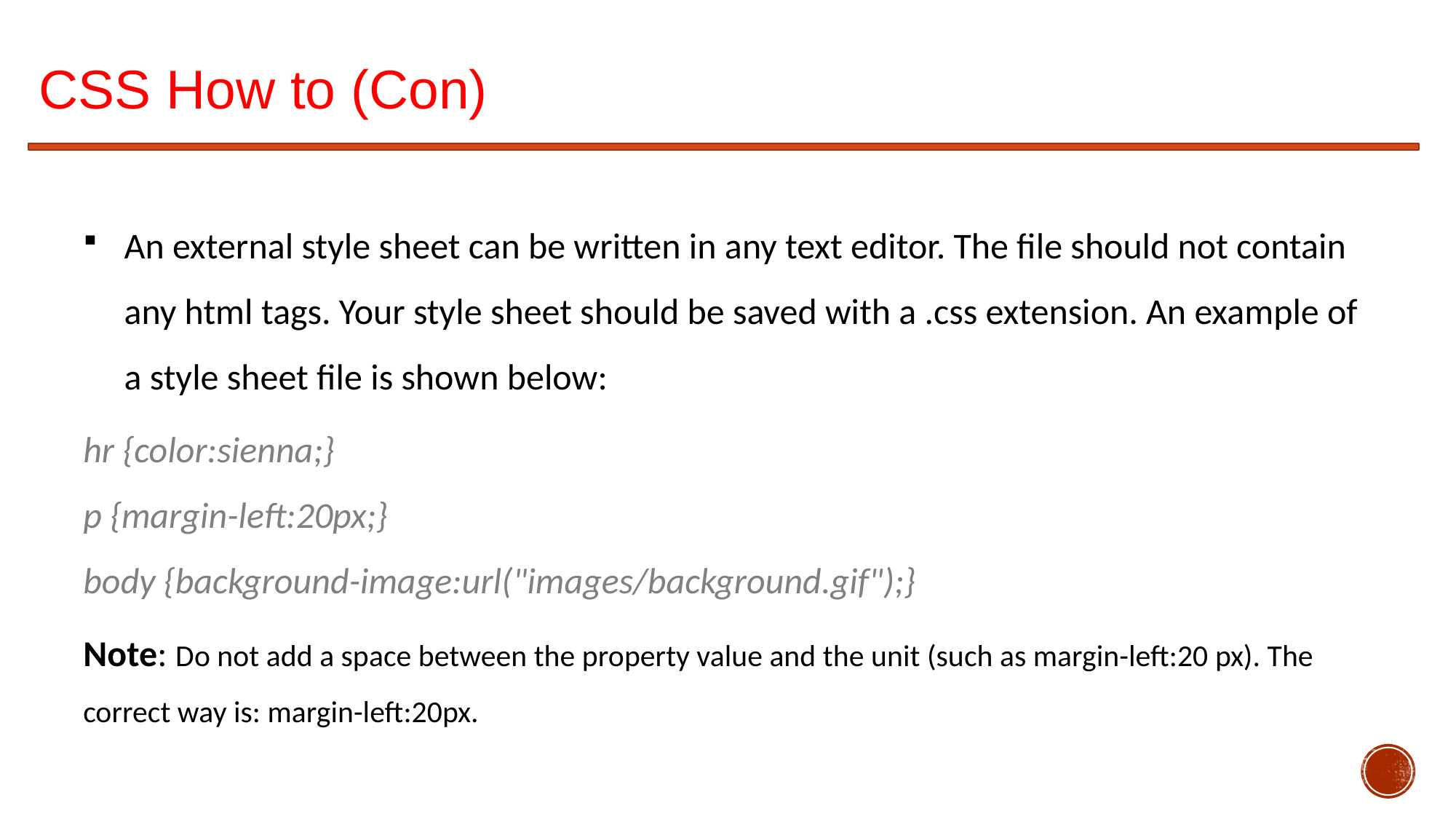

CSS How to (Con)

An external style sheet can be written in any text editor. The file should not contain any html tags. Your style sheet should be saved with a .css extension. An example of a style sheet file is shown below:
hr {color:sienna;}
p {margin-left:20px;}
body {background-image:url("images/background.gif");}
Note: Do not add a space between the property value and the unit (such as margin-left:20 px). The correct way is: margin-left:20px.